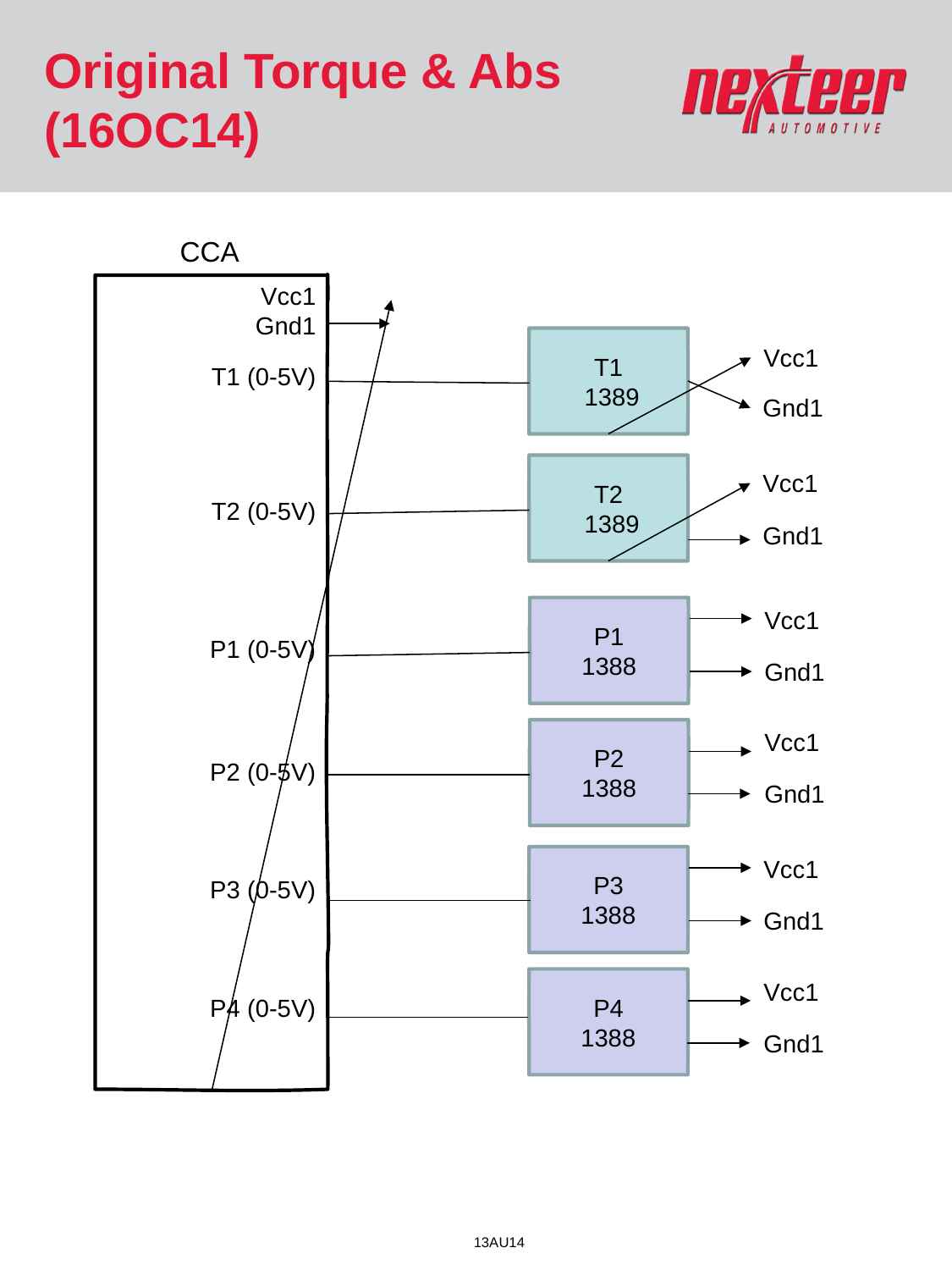

# Original Torque & Abs (16OC14)
CCA
Vcc1
Gnd1

T1 (0-5V)

T2 (0-5V)

P1 (0-5V)

P2 (0-5V)

P3 (0-5V)

P4 (0-5V)
T1
 1389
Vcc1
Gnd1

T2
 1389

Vcc1
Gnd1
P1
1388
Vcc1
Gnd1
P2
1388
Vcc1
Gnd1
P3
1388
Vcc1
Gnd1
P4
1388
Vcc1
Gnd1
4